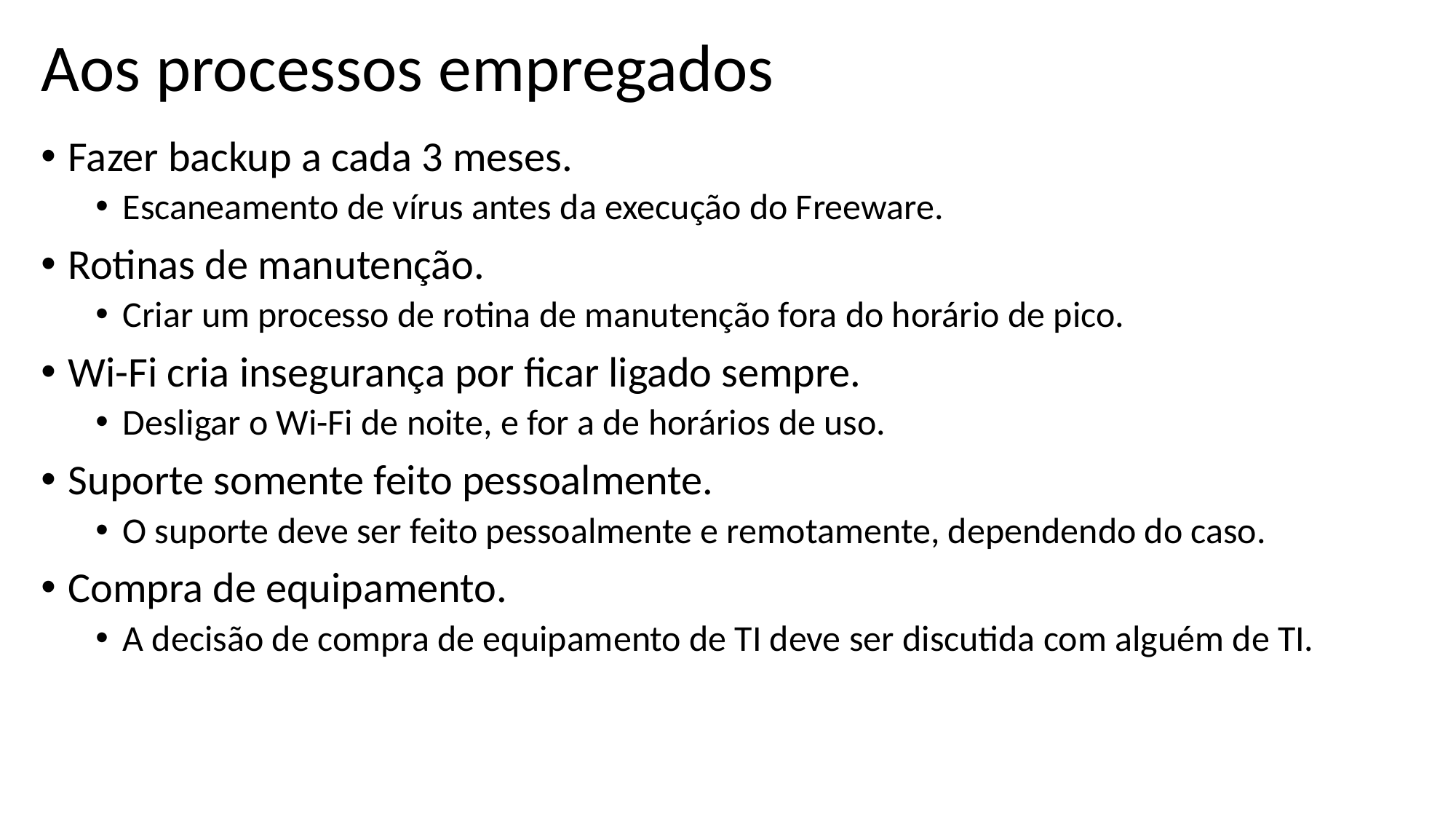

# Aos processos empregados
Fazer backup a cada 3 meses.
Escaneamento de vírus antes da execução do Freeware.
Rotinas de manutenção.
Criar um processo de rotina de manutenção fora do horário de pico.
Wi-Fi cria insegurança por ficar ligado sempre.
Desligar o Wi-Fi de noite, e for a de horários de uso.
Suporte somente feito pessoalmente.
O suporte deve ser feito pessoalmente e remotamente, dependendo do caso.
Compra de equipamento.
A decisão de compra de equipamento de TI deve ser discutida com alguém de TI.